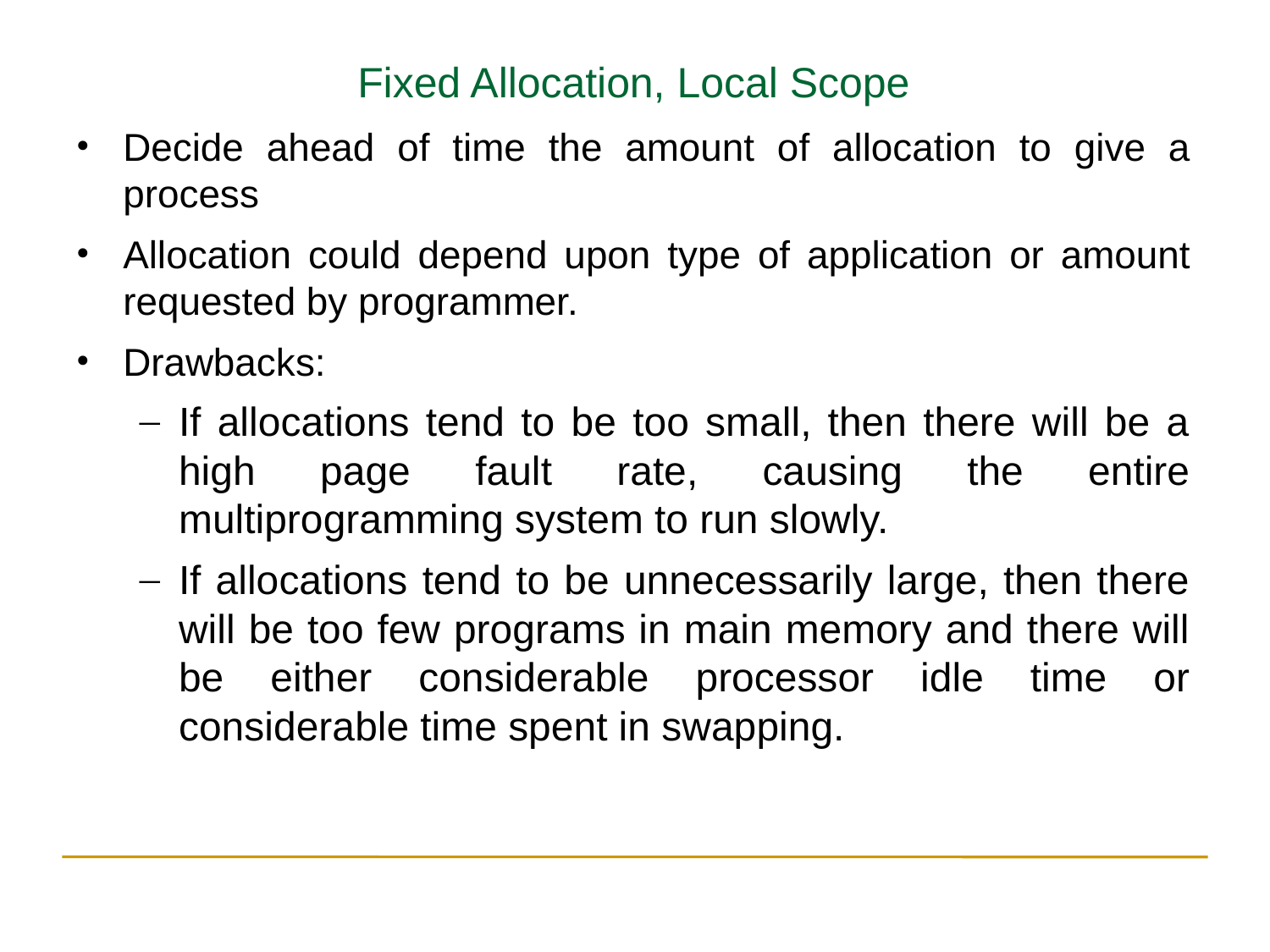

Fixed Allocation, Local Scope
Decide ahead of time the amount of allocation to give a process
Allocation could depend upon type of application or amount requested by programmer.
Drawbacks:
If allocations tend to be too small, then there will be a high page fault rate, causing the entire multiprogramming system to run slowly.
If allocations tend to be unnecessarily large, then there will be too few programs in main memory and there will be either considerable processor idle time or considerable time spent in swapping.